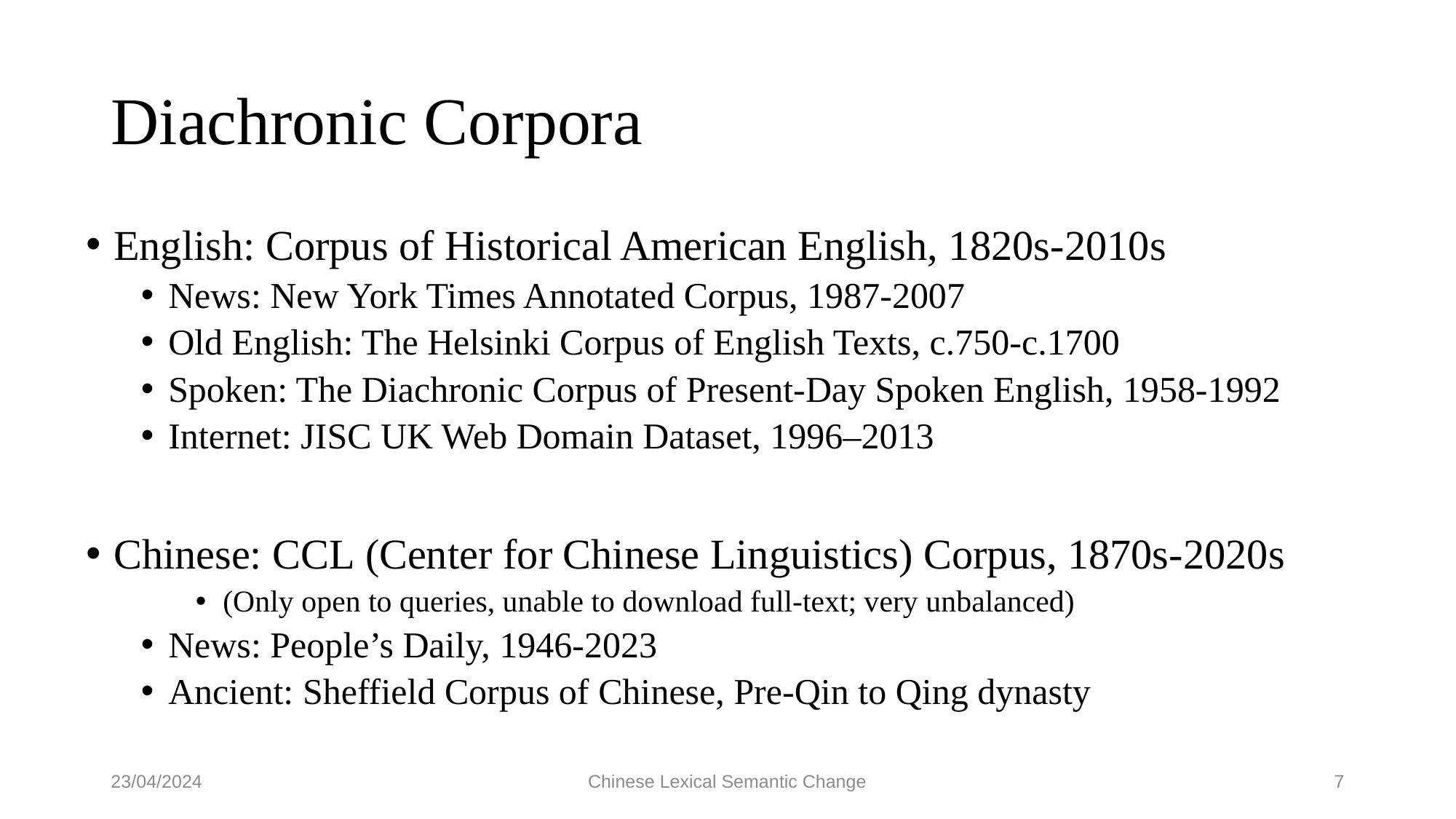

# Diachronic Corpora
English: Corpus of Historical American English, 1820s-2010s
News: New York Times Annotated Corpus, 1987-2007
Old English: The Helsinki Corpus of English Texts, c.750-c.1700
Spoken: The Diachronic Corpus of Present-Day Spoken English, 1958-1992
Internet: JISC UK Web Domain Dataset, 1996–2013

Chinese: CCL (Center for Chinese Linguistics) Corpus, 1870s-2020s
(Only open to queries, unable to download full-text; very unbalanced)
News: People’s Daily, 1946-2023
Ancient: Sheffield Corpus of Chinese, Pre-Qin to Qing dynasty
23/04/2024
Chinese Lexical Semantic Change
7